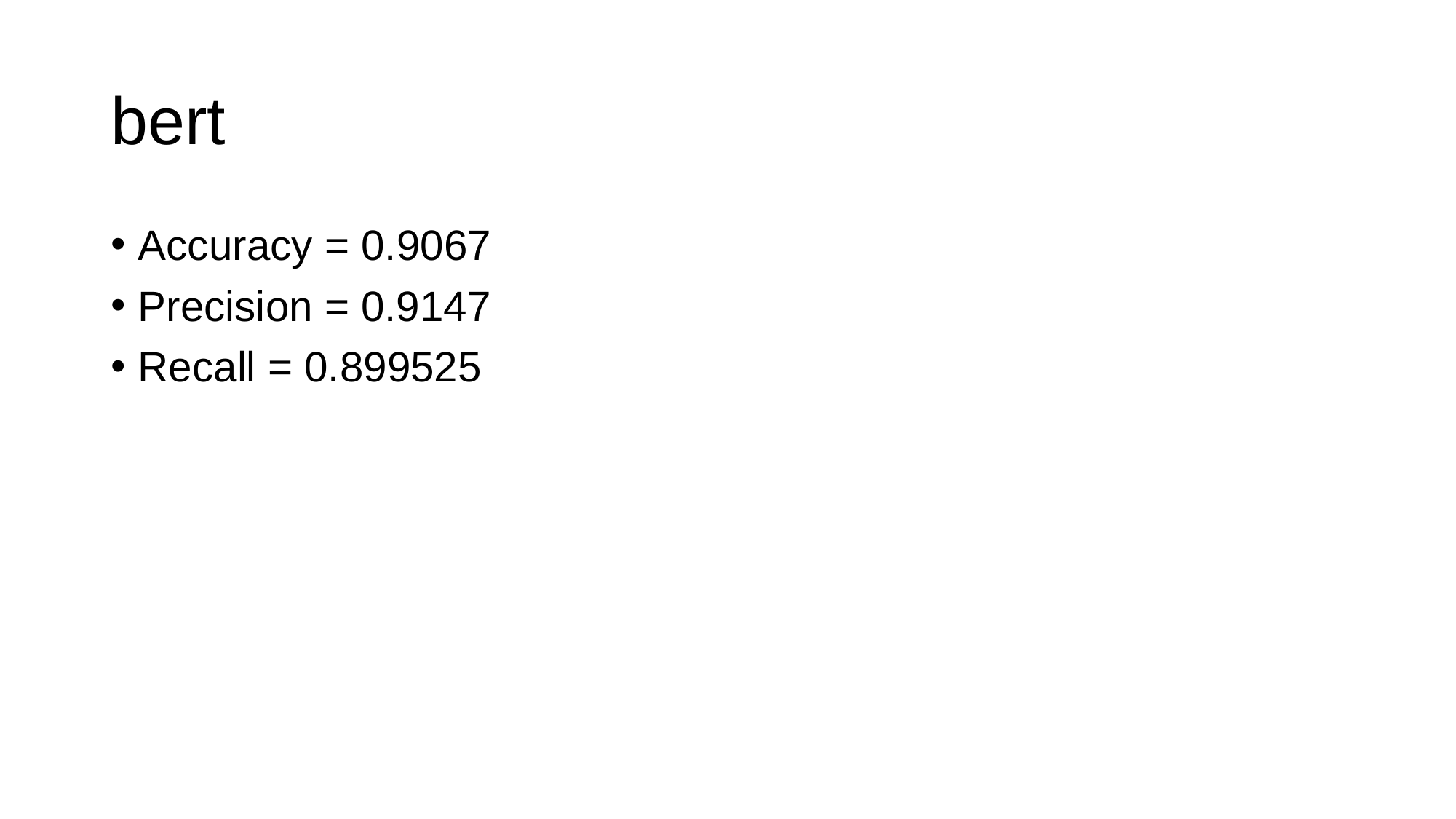

# bert
Accuracy = 0.9067
Precision = 0.9147
Recall = 0.899525